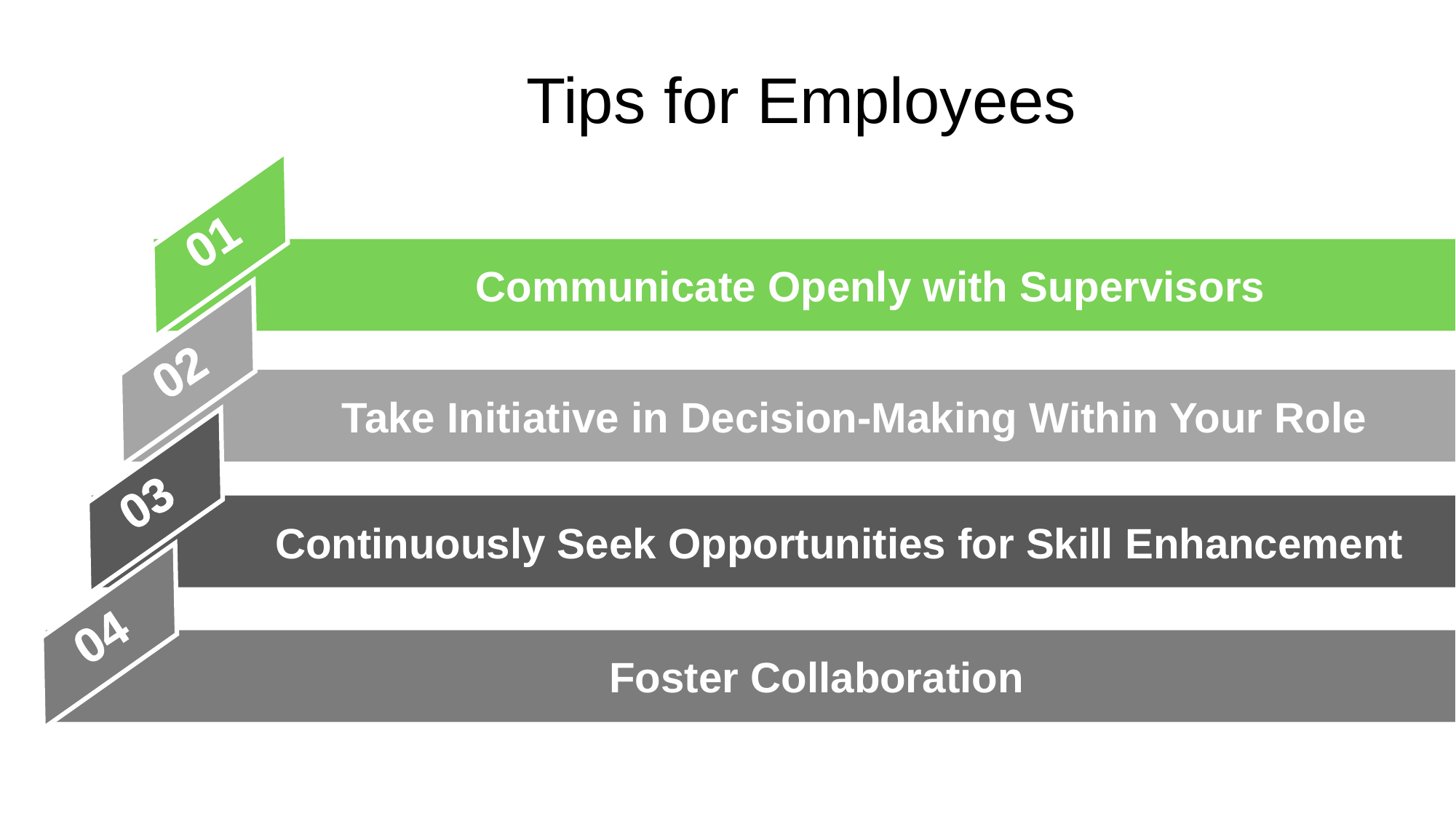

Tips for Employees
01

Communicate Openly with Supervisors

02
Take Initiative in Decision-Making Within Your Role

03
Continuously Seek Opportunities for Skill Enhancement

04
Foster Collaboration